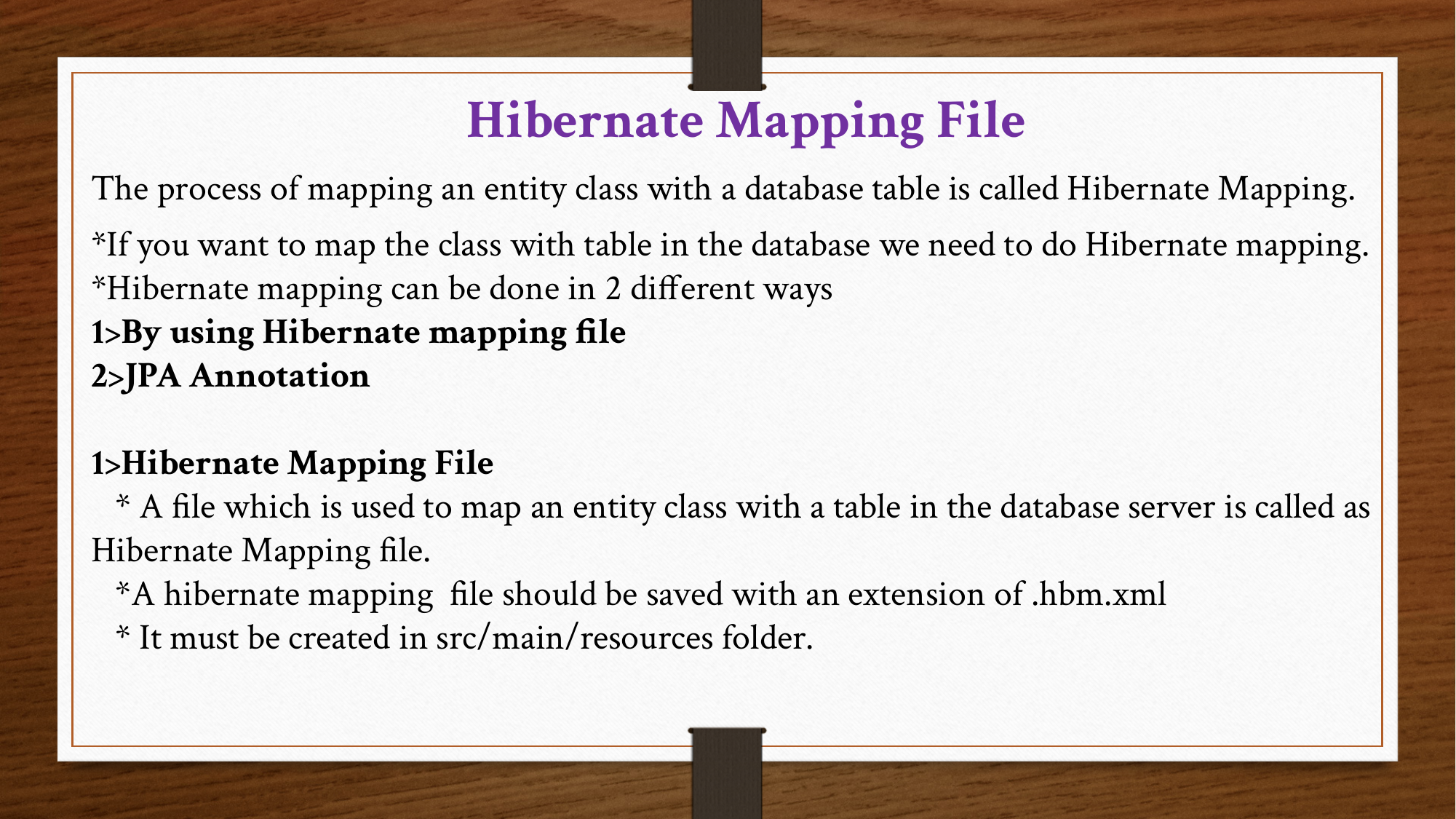

Hibernate Mapping File
The process of mapping an entity class with a database table is called Hibernate Mapping.
*If you want to map the class with table in the database we need to do Hibernate mapping.
*Hibernate mapping can be done in 2 different ways
1>By using Hibernate mapping file
2>JPA Annotation

1>Hibernate Mapping File
   * A file which is used to map an entity class with a table in the database server is called as Hibernate Mapping file.
   *A hibernate mapping  file should be saved with an extension of .hbm.xml
   * It must be created in src/main/resources folder.